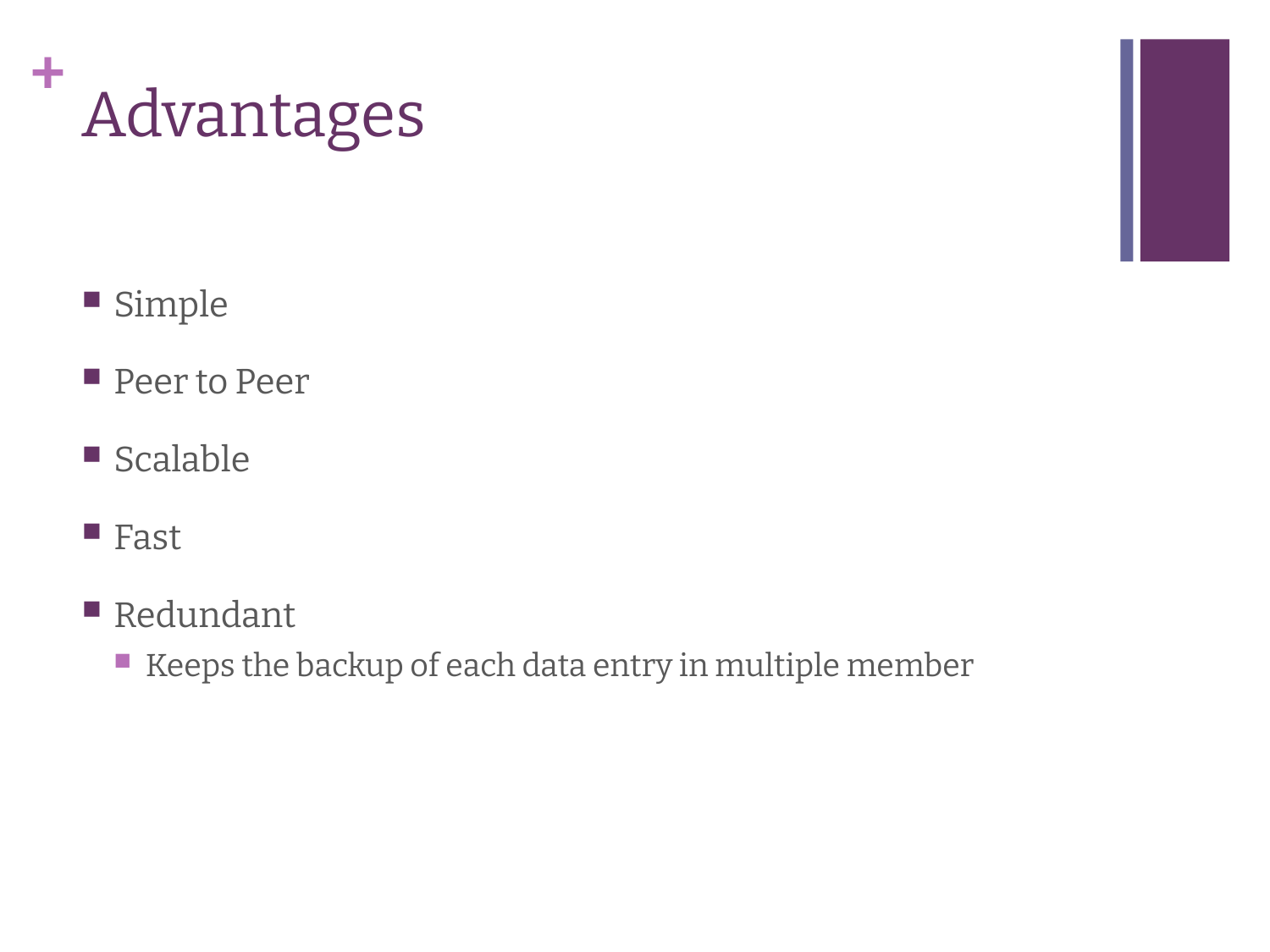

# Advantages
Simple
Peer to Peer
Scalable
Fast
Redundant
Keeps the backup of each data entry in multiple member